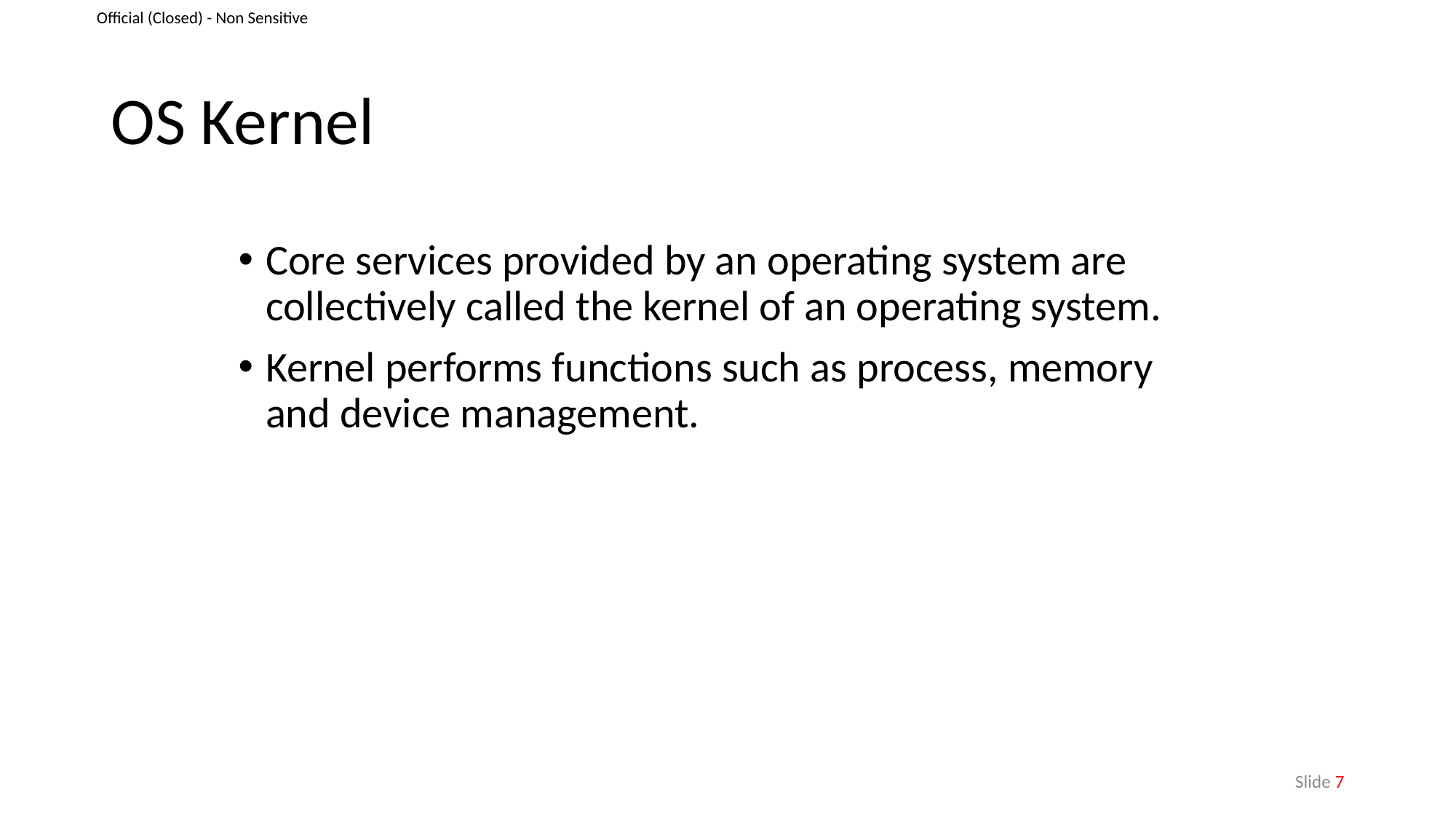

# OS Kernel
Core services provided by an operating system are collectively called the kernel of an operating system.
Kernel performs functions such as process, memory and device management.
    Slide 7